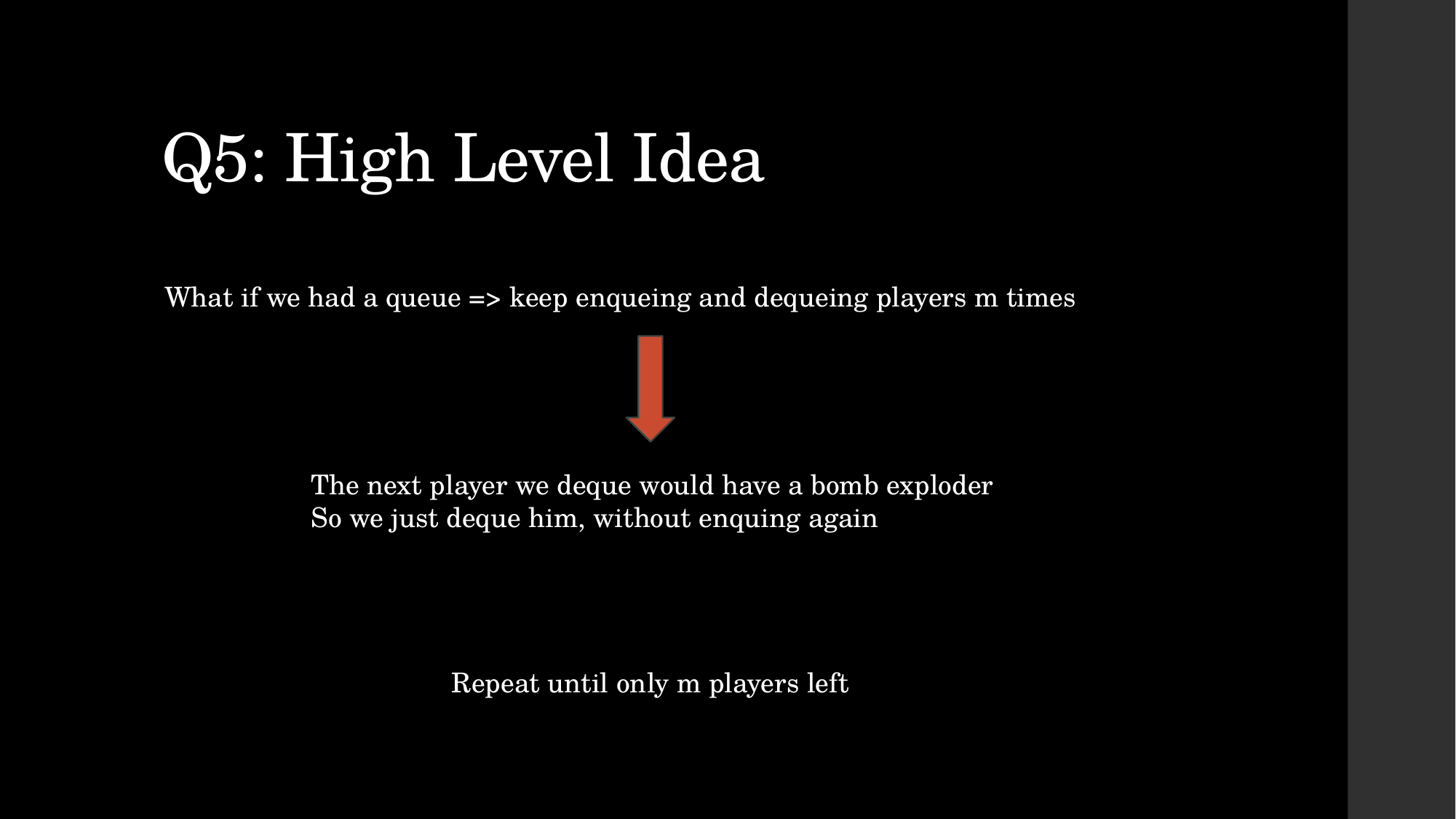

# Q5: High Level Idea
What if we had a queue => keep enqueing and dequeing players m times

The next player we deque would have a bomb exploder
So we just deque him, without enquing again
Repeat until only m players left